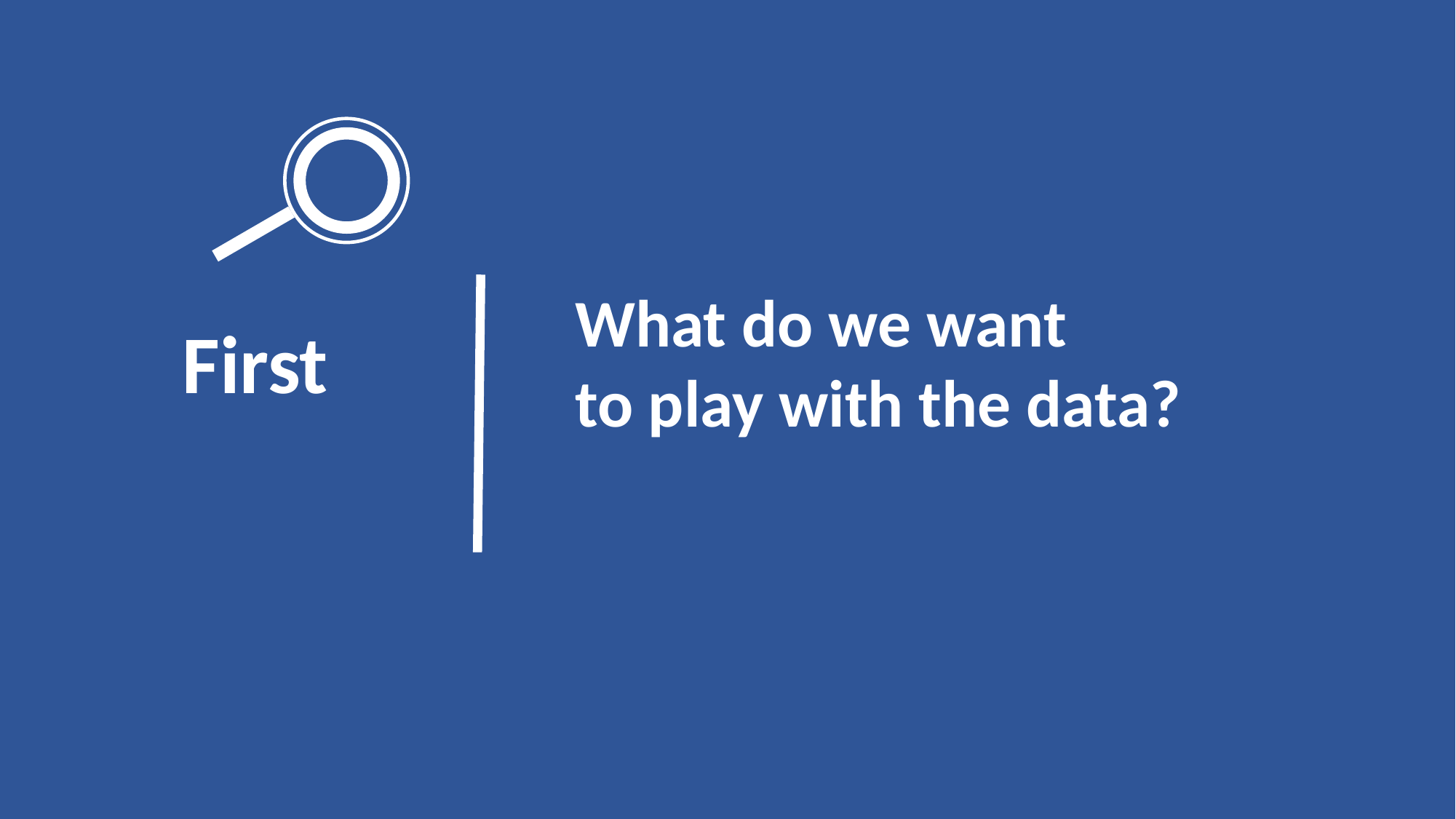

What do we want
to play with the data?

First